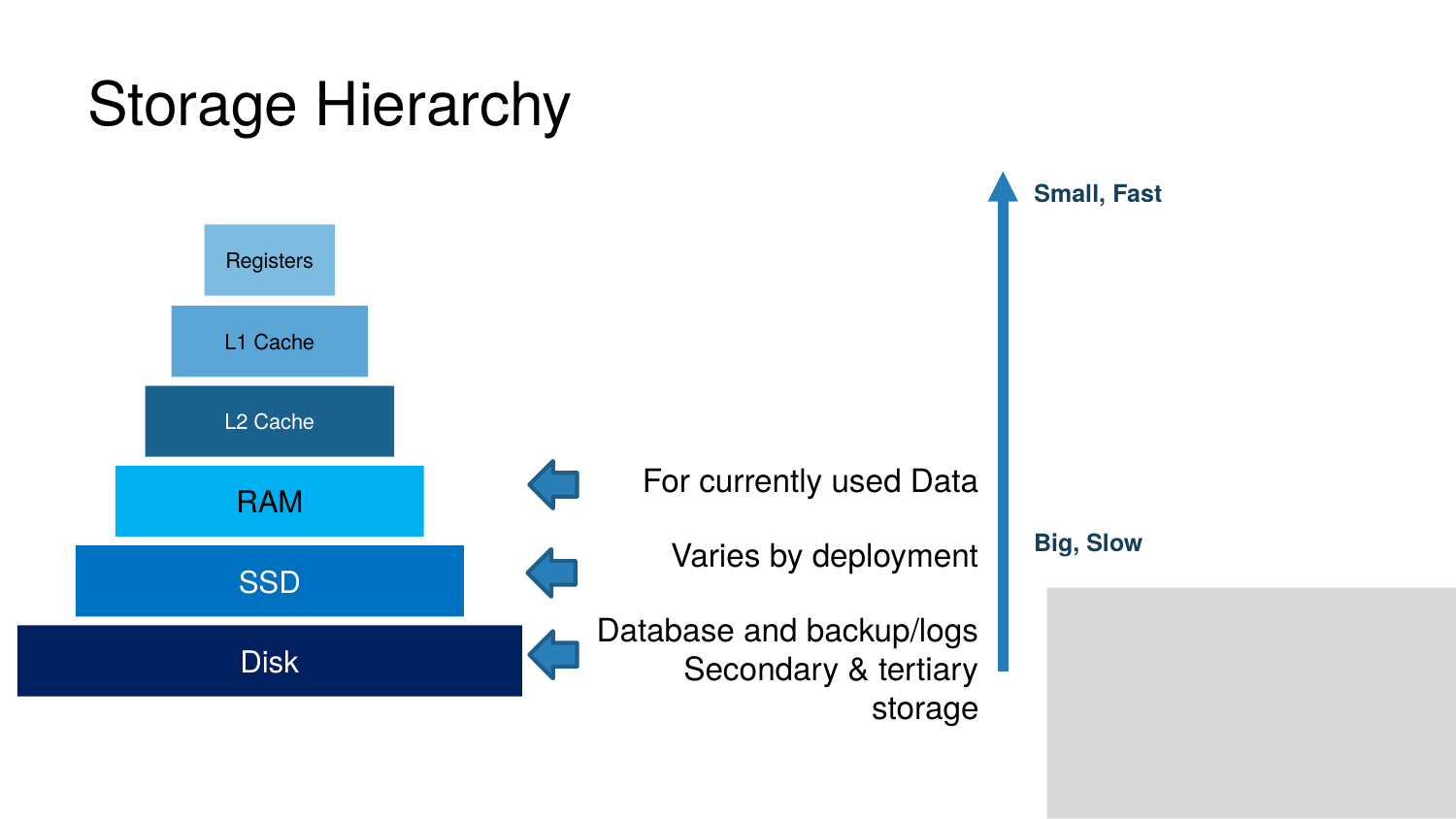

# Storage Hierarchy
Small, Fast
Big, Slow
Registers
L1 Cache
L2 Cache
RAM
SSD
Disk
 For currently used Data
Varies by deployment
Database and backup/logs Secondary & tertiary storage